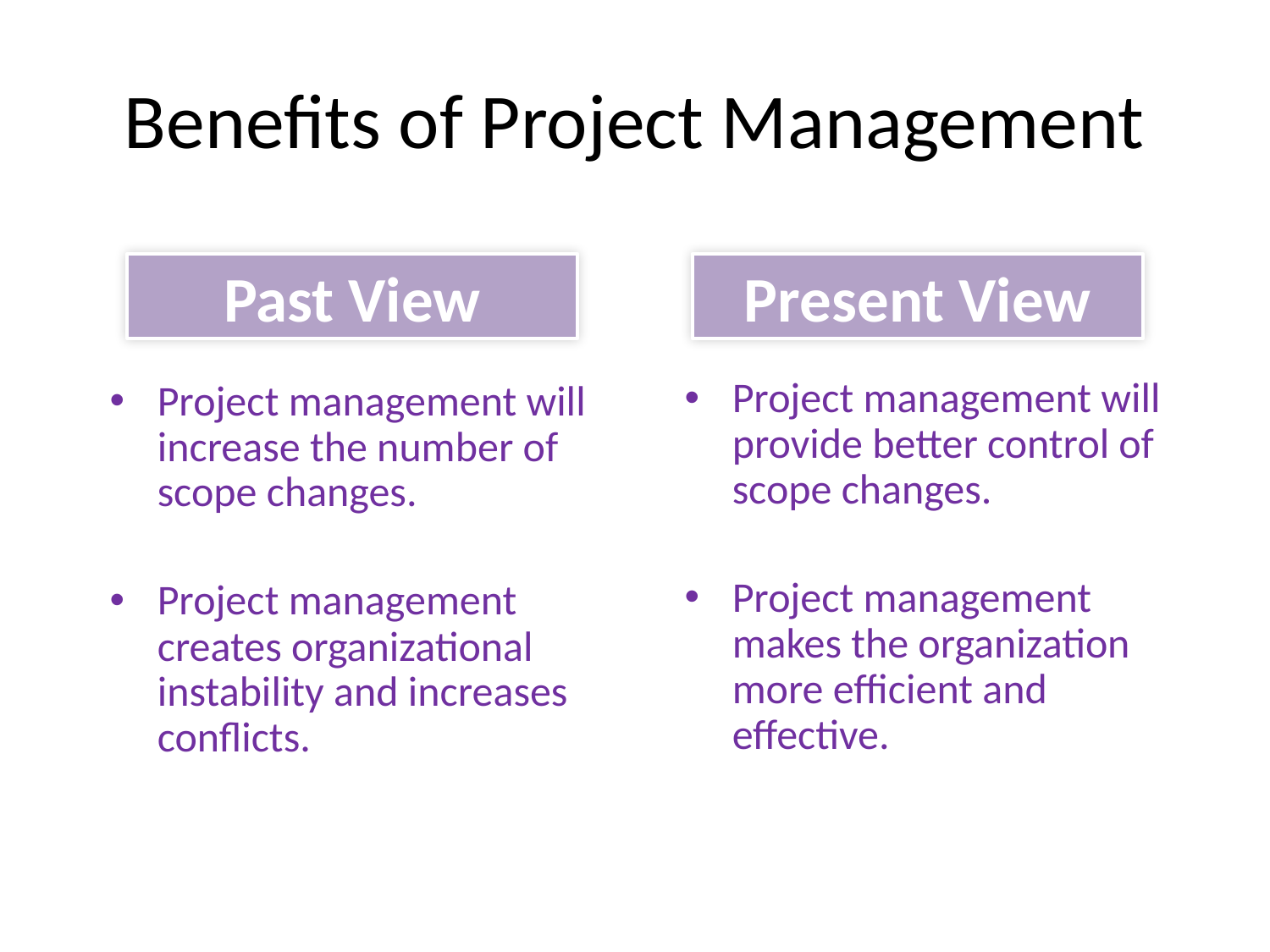

# Benefits of Project Management
Past View
Present View
Project management will provide better control of scope changes.

Project management makes the organization more efficient and effective.
Project management will increase the number of scope changes.

Project management creates organizational instability and increases conflicts.